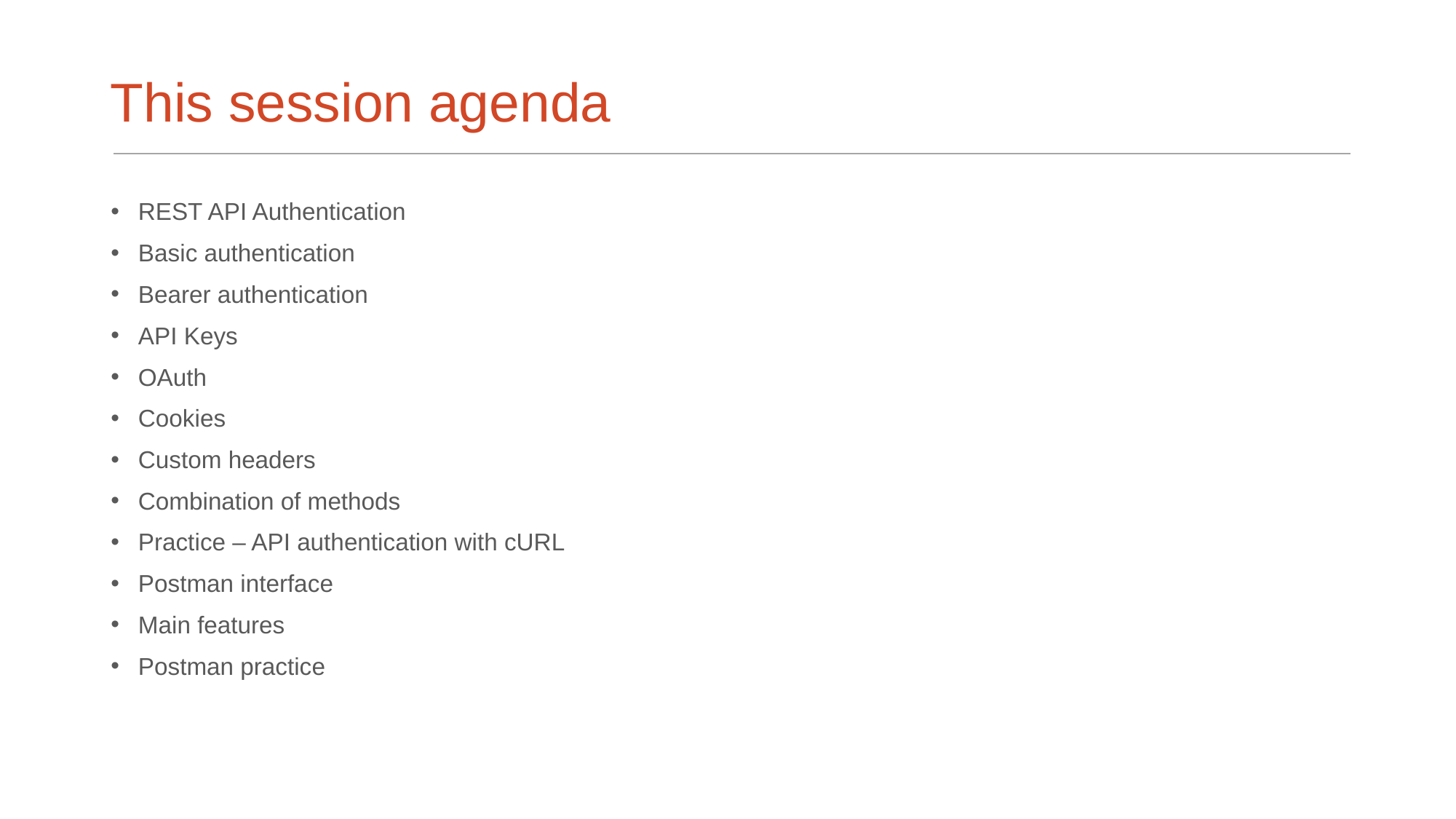

# This session agenda
REST API Authentication
Basic authentication
Bearer authentication
API Keys
OAuth
Cookies
Custom headers
Combination of methods
Practice – API authentication with cURL
Postman interface
Main features
Postman practice